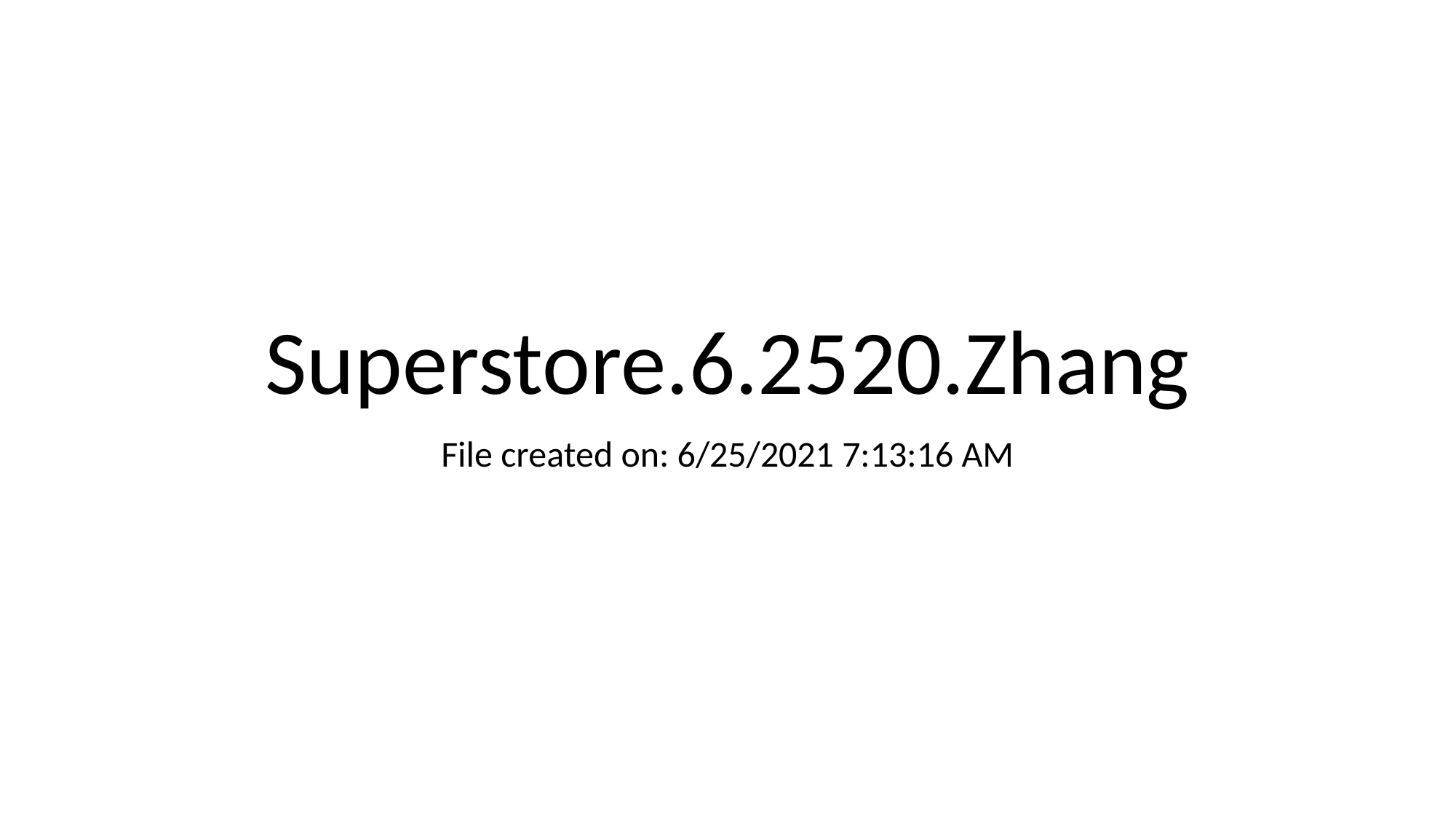

# Superstore.6.2520.Zhang
File created on: 6/25/2021 7:13:16 AM